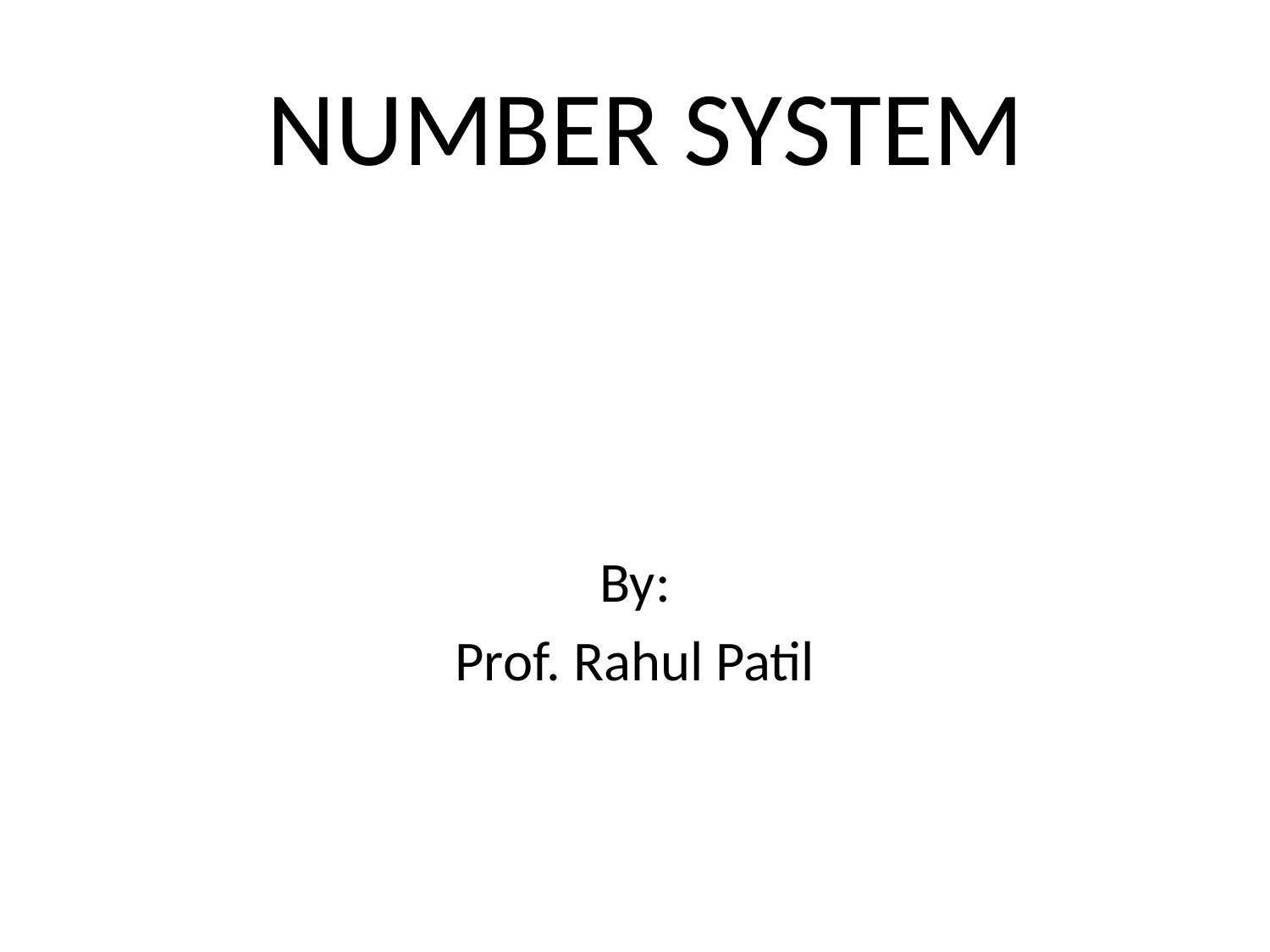

# NUMBER SYSTEM
By:
Prof. Rahul Patil